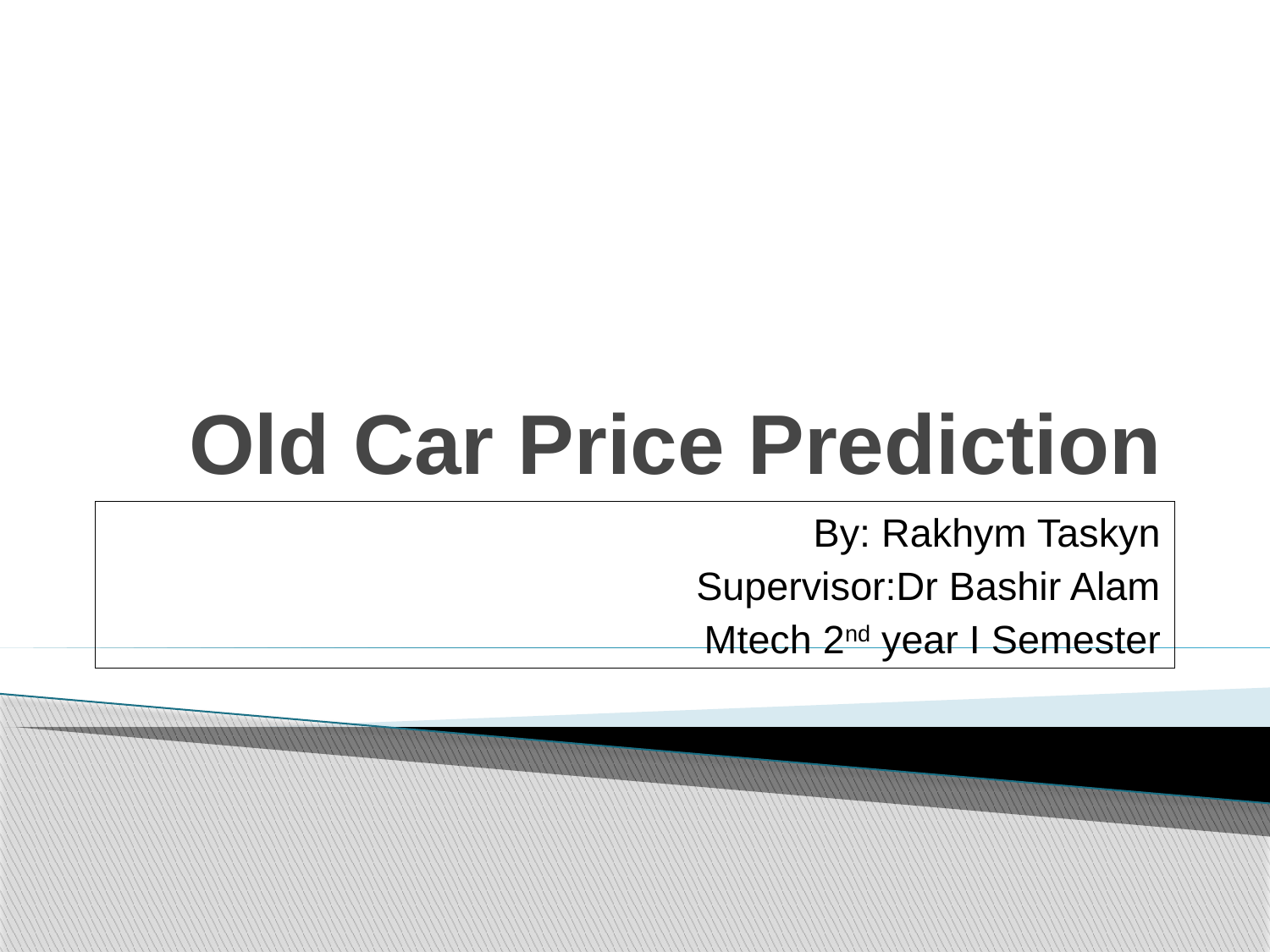

# Old Car Price Prediction
By: Rakhym Taskyn
Supervisor:Dr Bashir Alam
Mtech 2nd year I Semester